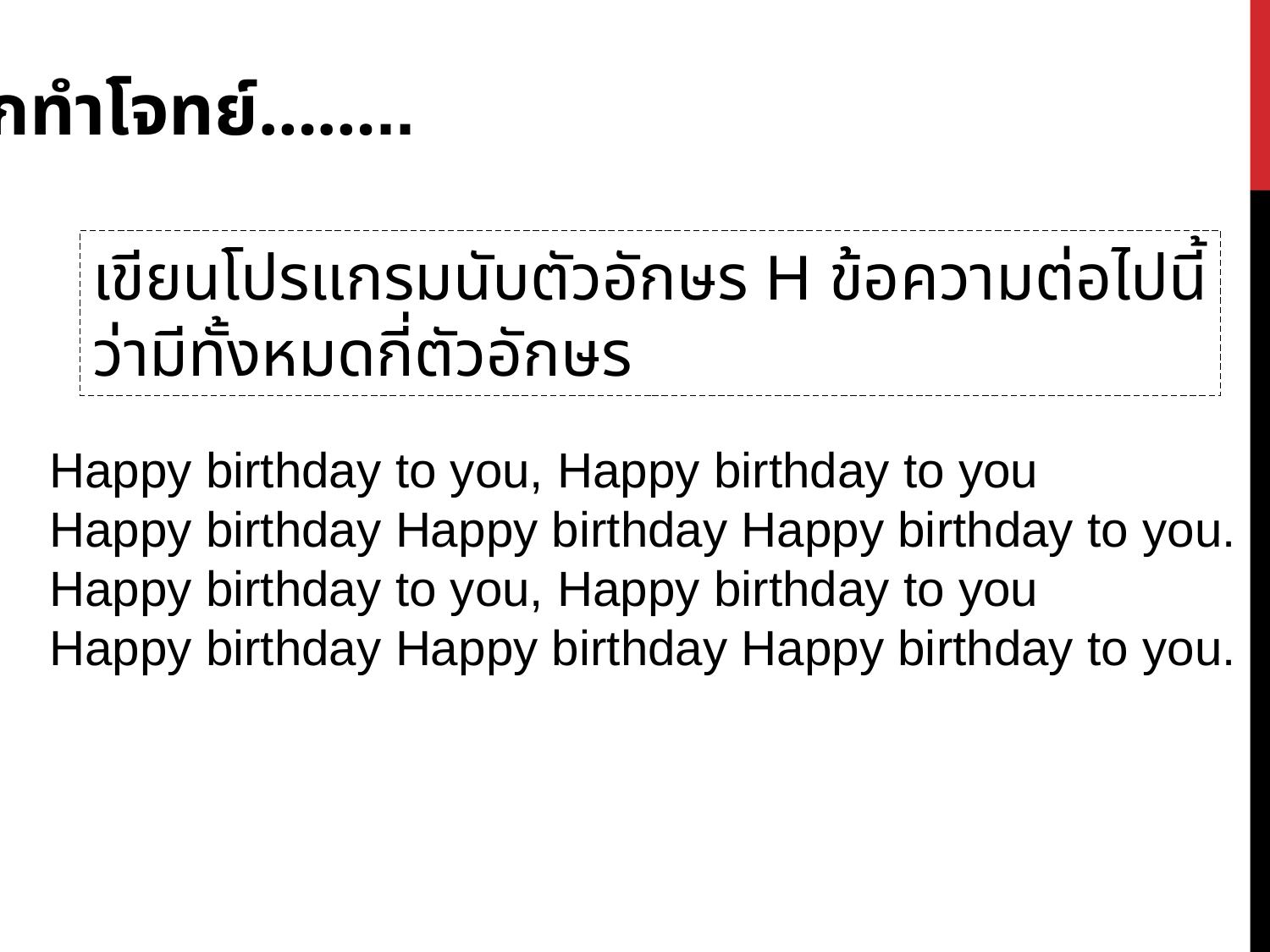

ฝึกทำโจทย์……..
เขียนโปรแกรมนับตัวอักษร H ข้อความต่อไปนี้
ว่ามีทั้งหมดกี่ตัวอักษร
Happy birthday to you, Happy birthday to you 
Happy birthday Happy birthday Happy birthday to you. 
Happy birthday to you, Happy birthday to you 
Happy birthday Happy birthday Happy birthday to you.